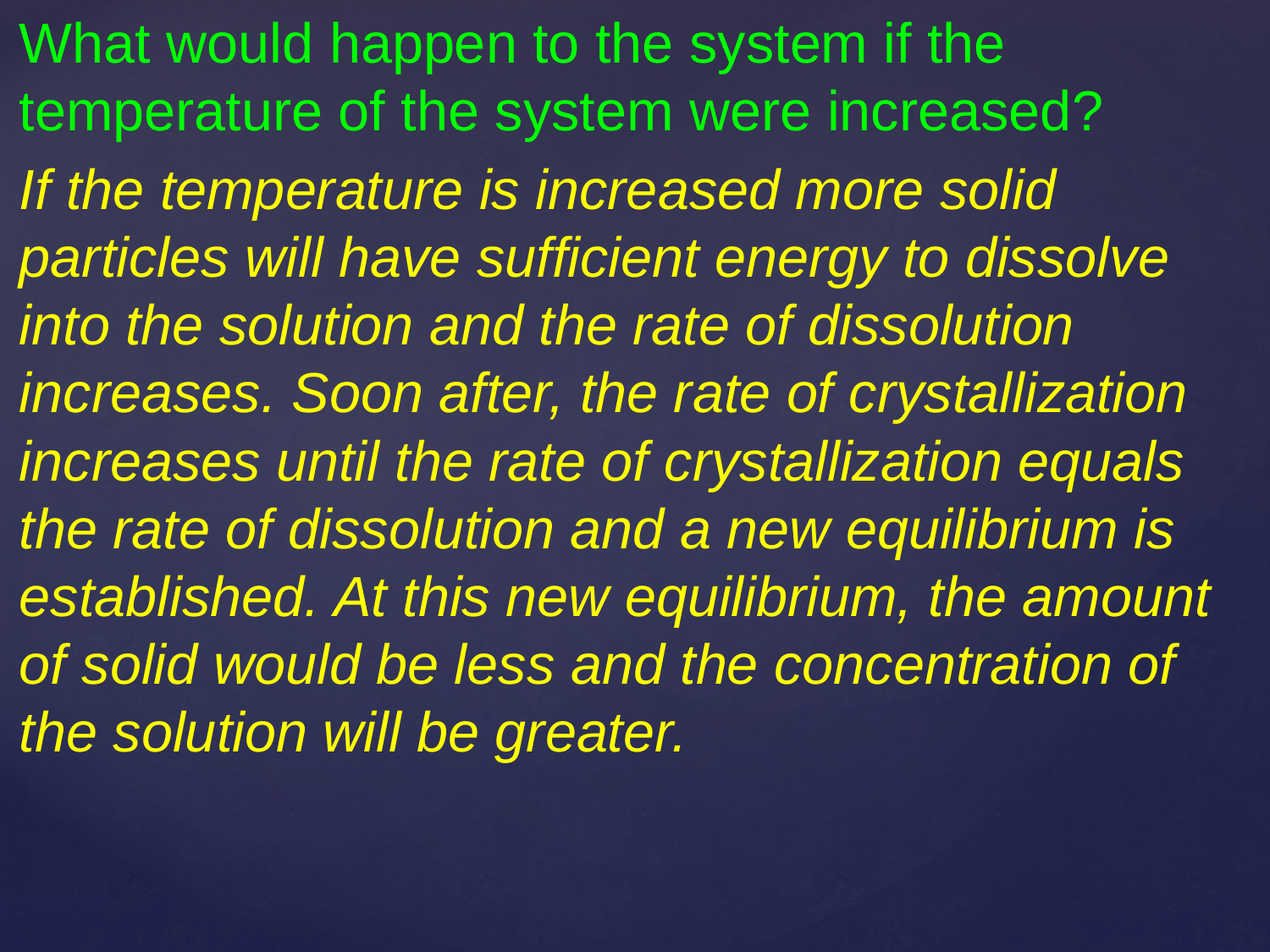

What would happen to the system if the temperature of the system were increased?
If the temperature is increased more solid particles will have sufficient energy to dissolve into the solution and the rate of dissolution increases. Soon after, the rate of crystallization increases until the rate of crystallization equals the rate of dissolution and a new equilibrium is established. At this new equilibrium, the amount of solid would be less and the concentration of the solution will be greater.